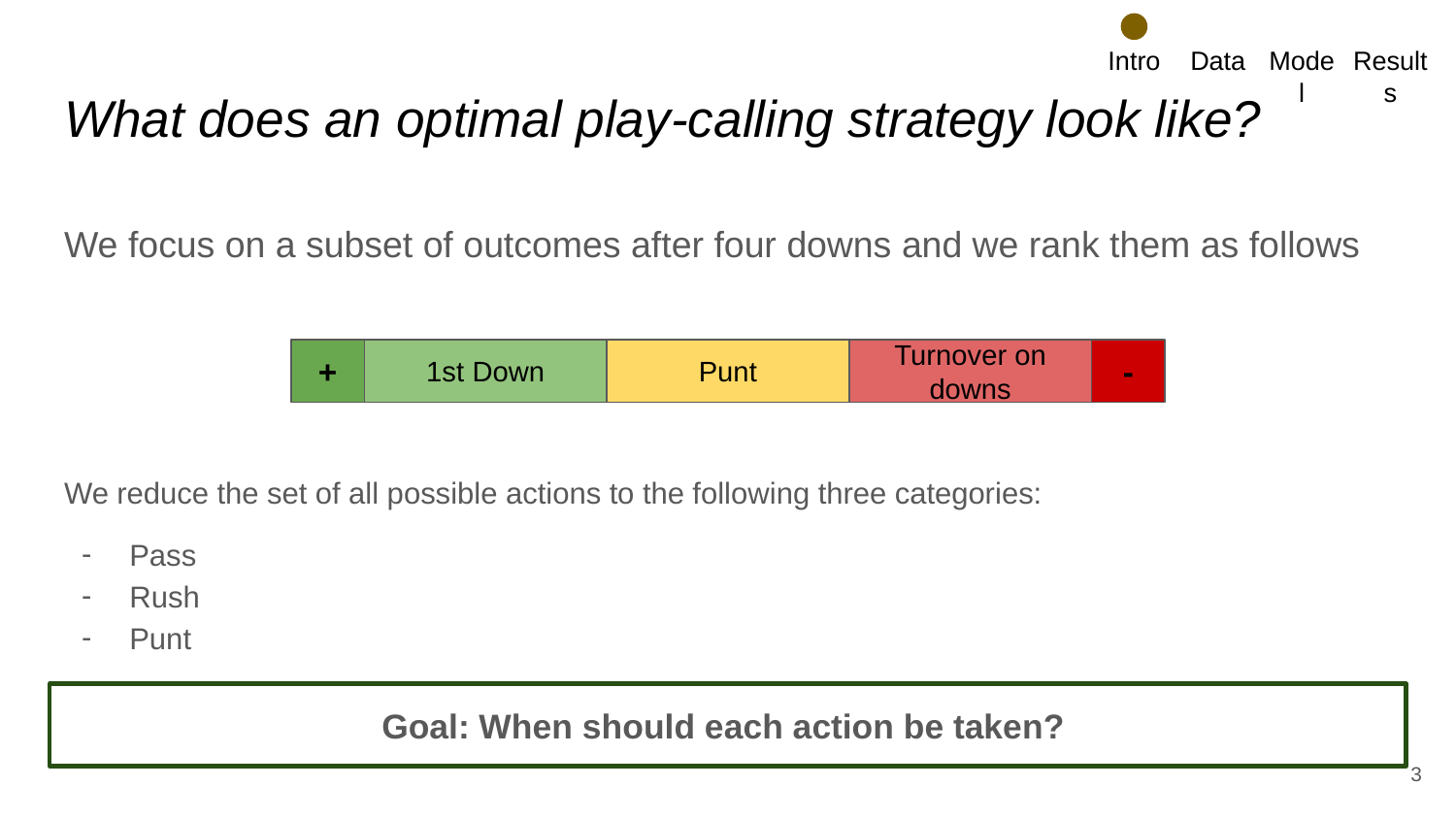

# What does an optimal play-calling strategy look like?
We focus on a subset of outcomes after four downs and we rank them as follows
+
1st Down
Punt
Turnover on downs
-
We reduce the set of all possible actions to the following three categories:
Pass
Rush
Punt
Goal: When should each action be taken?
3